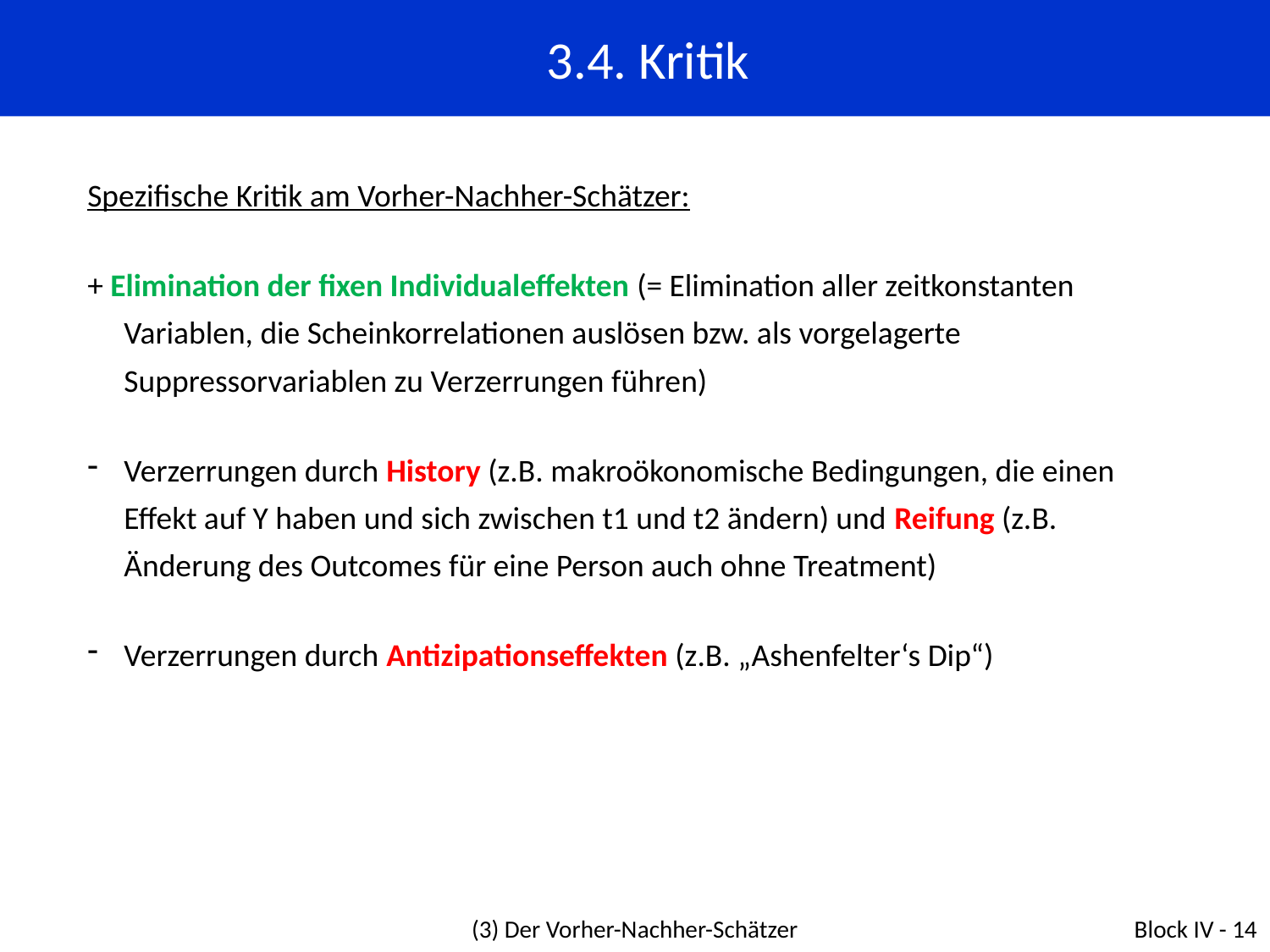

3.4. Kritik
Spezifische Kritik am Vorher-Nachher-Schätzer:
+ Elimination der fixen Individualeffekten (= Elimination aller zeitkonstanten Variablen, die Scheinkorrelationen auslösen bzw. als vorgelagerte Suppressorvariablen zu Verzerrungen führen)
Verzerrungen durch History (z.B. makroökonomische Bedingungen, die einen Effekt auf Y haben und sich zwischen t1 und t2 ändern) und Reifung (z.B. Änderung des Outcomes für eine Person auch ohne Treatment)
Verzerrungen durch Antizipationseffekten (z.B. „Ashenfelter‘s Dip“)
(3) Der Vorher-Nachher-Schätzer
Block IV - 14